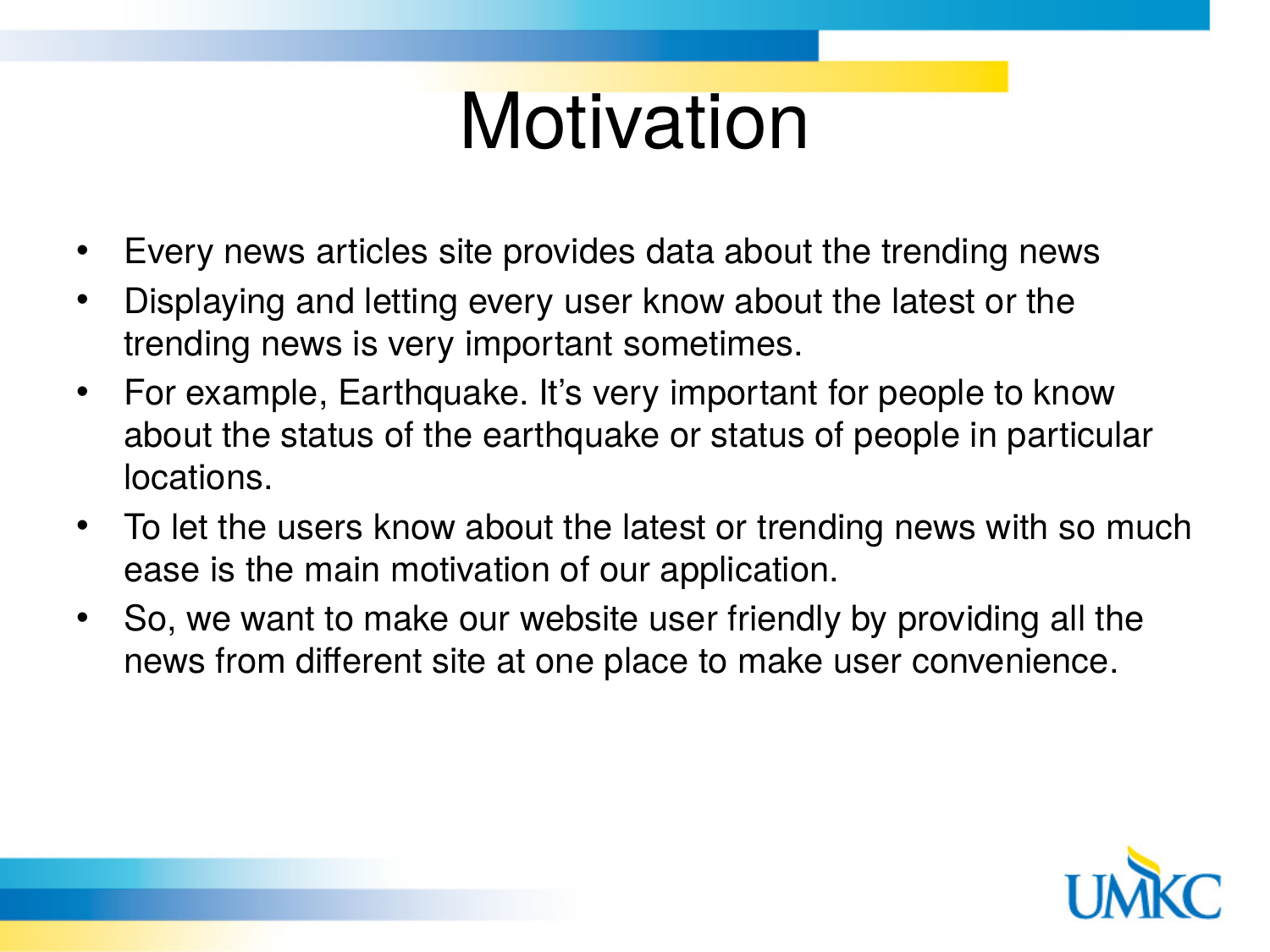

# Motivation
Every news articles site provides data about the trending news
Displaying and letting every user know about the latest or the trending news is very important sometimes.
For example, Earthquake. It’s very important for people to know about the status of the earthquake or status of people in particular locations.
To let the users know about the latest or trending news with so much ease is the main motivation of our application.
So, we want to make our website user friendly by providing all the news from different site at one place to make user convenience.